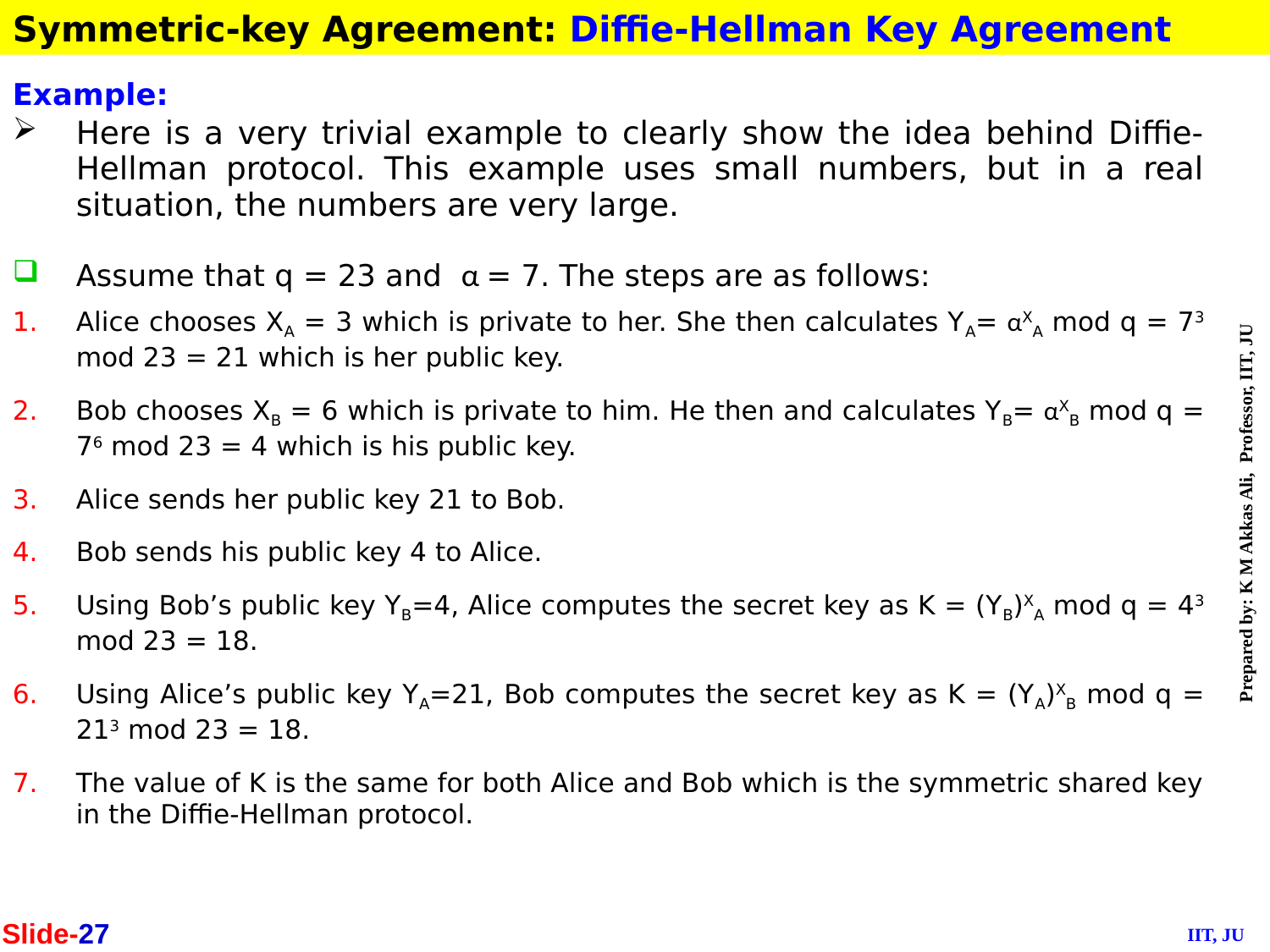

Symmetric-key Agreement: Diffie-Hellman Key Agreement
Example:
Here is a very trivial example to clearly show the idea behind Diffie-Hellman protocol. This example uses small numbers, but in a real situation, the numbers are very large.

Assume that q = 23 and  α = 7. The steps are as follows:
Alice chooses XA = 3 which is private to her. She then calculates YA= αXA mod q = 73 mod 23 = 21 which is her public key.
Bob chooses XB = 6 which is private to him. He then and calculates YB= αXB mod q = 76 mod 23 = 4 which is his public key.
Alice sends her public key 21 to Bob.
Bob sends his public key 4 to Alice.
Using Bob’s public key YB=4, Alice computes the secret key as K = (YB)XA mod q = 43 mod 23 = 18.
Using Alice’s public key YA=21, Bob computes the secret key as K = (YA)XB mod q = 213 mod 23 = 18.
The value of K is the same for both Alice and Bob which is the symmetric shared key in the Diffie-Hellman protocol.
Slide-27